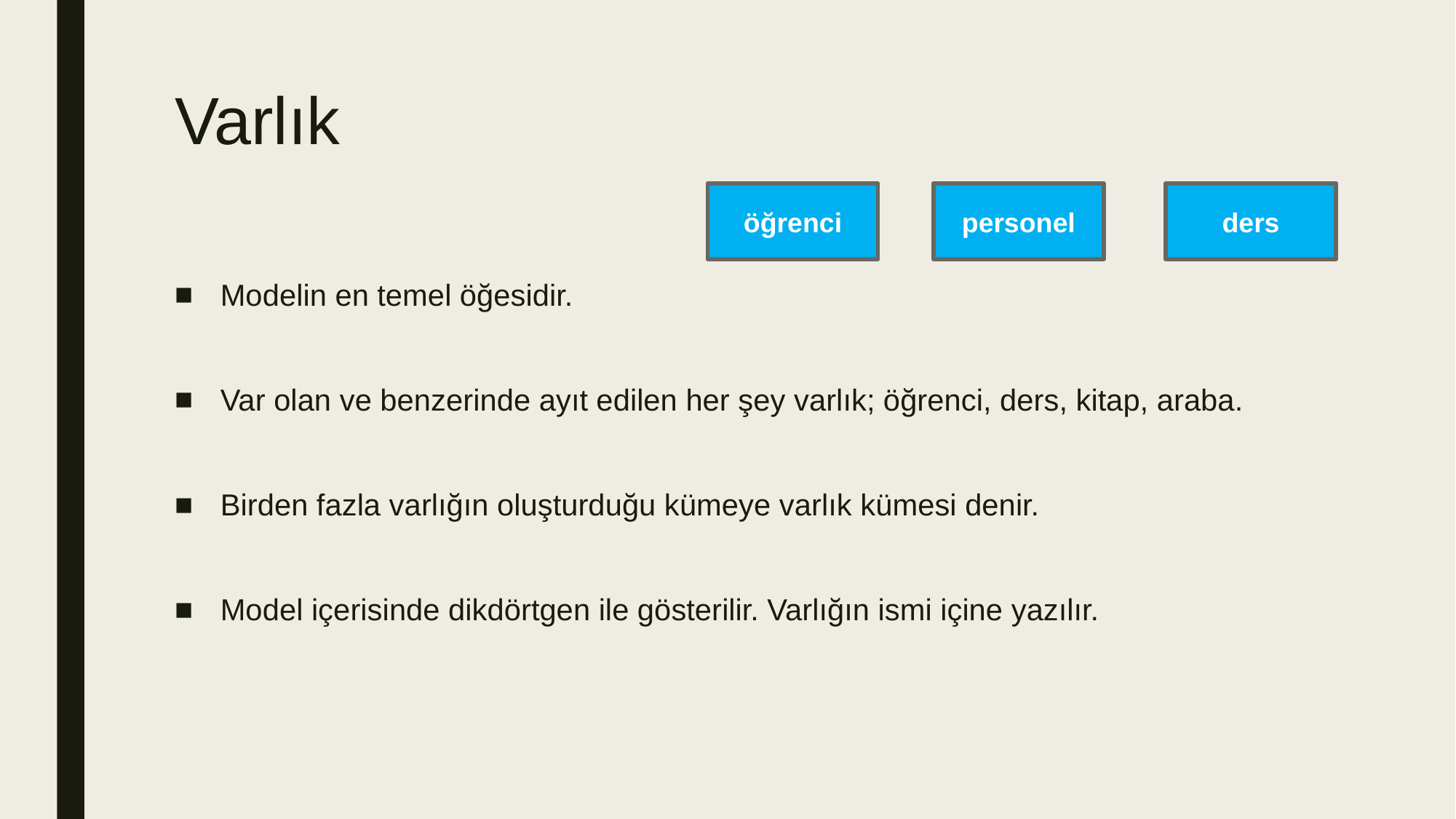

# Varlık
ders
öğrenci
personel
Modelin en temel öğesidir.

Var olan ve benzerinde ayıt edilen her şey varlık; öğrenci, ders, kitap, araba.

Birden fazla varlığın oluşturduğu kümeye varlık kümesi denir.

Model içerisinde dikdörtgen ile gösterilir. Varlığın ismi içine yazılır.